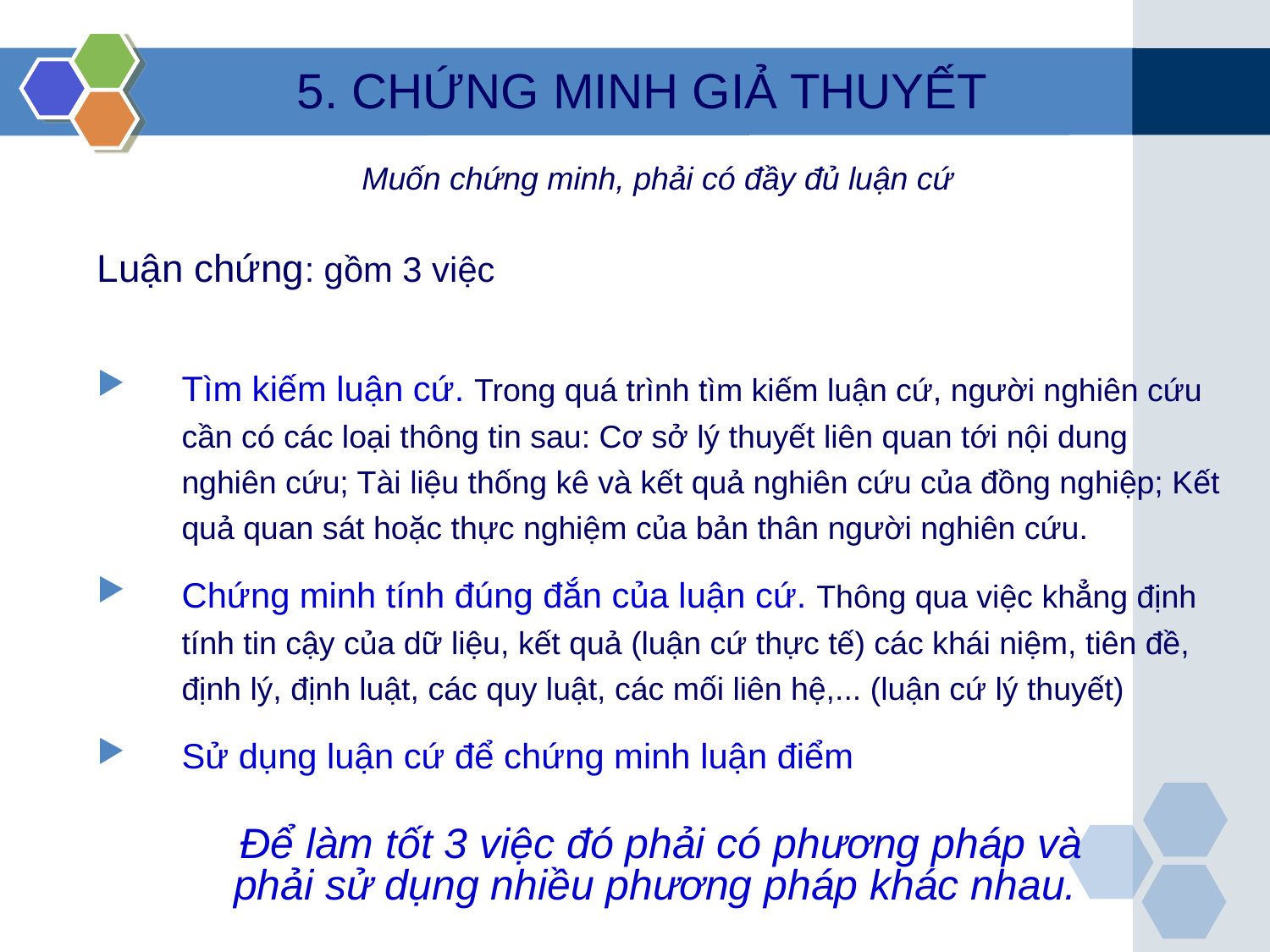

5. CHỨNG MINH GIẢ THUYẾT
Muốn chứng minh, phải có đầy đủ luận cứ
Luận chứng: gồm 3 việc

Tìm kiếm luận cứ. Trong quá trình tìm kiếm luận cứ, người nghiên cứu cần có các loại thông tin sau: Cơ sở lý thuyết liên quan tới nội dung nghiên cứu; Tài liệu thống kê và kết quả nghiên cứu của đồng nghiệp; Kết quả quan sát hoặc thực nghiệm của bản thân người nghiên cứu.

Chứng minh tính đúng đắn của luận cứ. Thông qua việc khẳng định tính tin cậy của dữ liệu, kết quả (luận cứ thực tế) các khái niệm, tiên đề, định lý, định luật, các quy luật, các mối liên hệ,... (luận cứ lý thuyết)

Sử dụng luận cứ để chứng minh luận điểm

Để làm tốt 3 việc đó phải có phương pháp và
phải sử dụng nhiều phương pháp khác nhau.